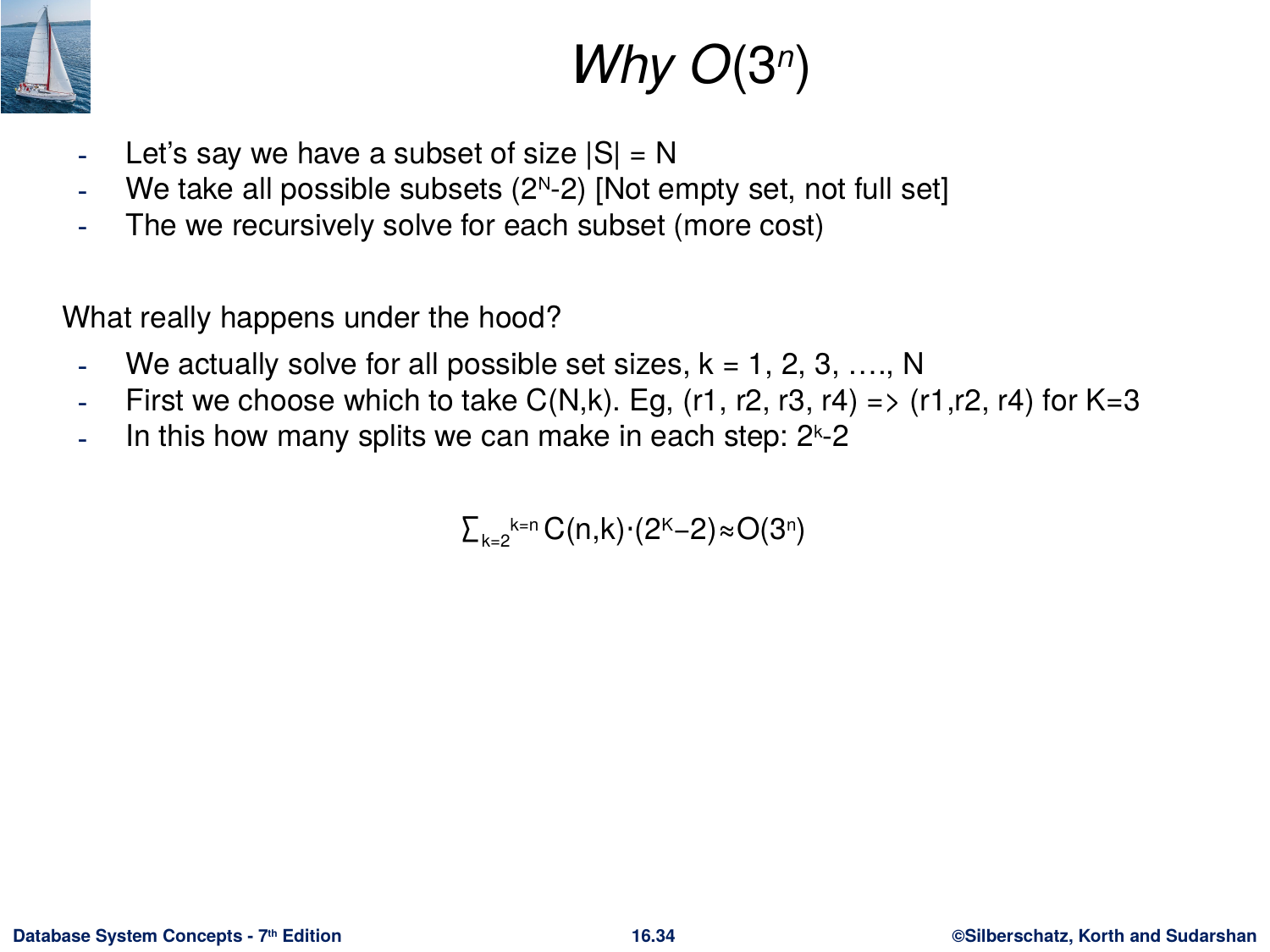

# Why O(3n)
Let’s say we have a subset of size |S| = N
We take all possible subsets (2N-2) [Not empty set, not full set]
The we recursively solve for each subset (more cost)

What really happens under the hood?
We actually solve for all possible set sizes, k = 1, 2, 3, …., N
First we choose which to take C(N,k). Eg, (r1, r2, r3, r4) => (r1,r2, r4) for K=3
In this how many splits we can make in each step: 2k-2

∑k=2k=n C(n,k)⋅(2K−2)≈O(3n)